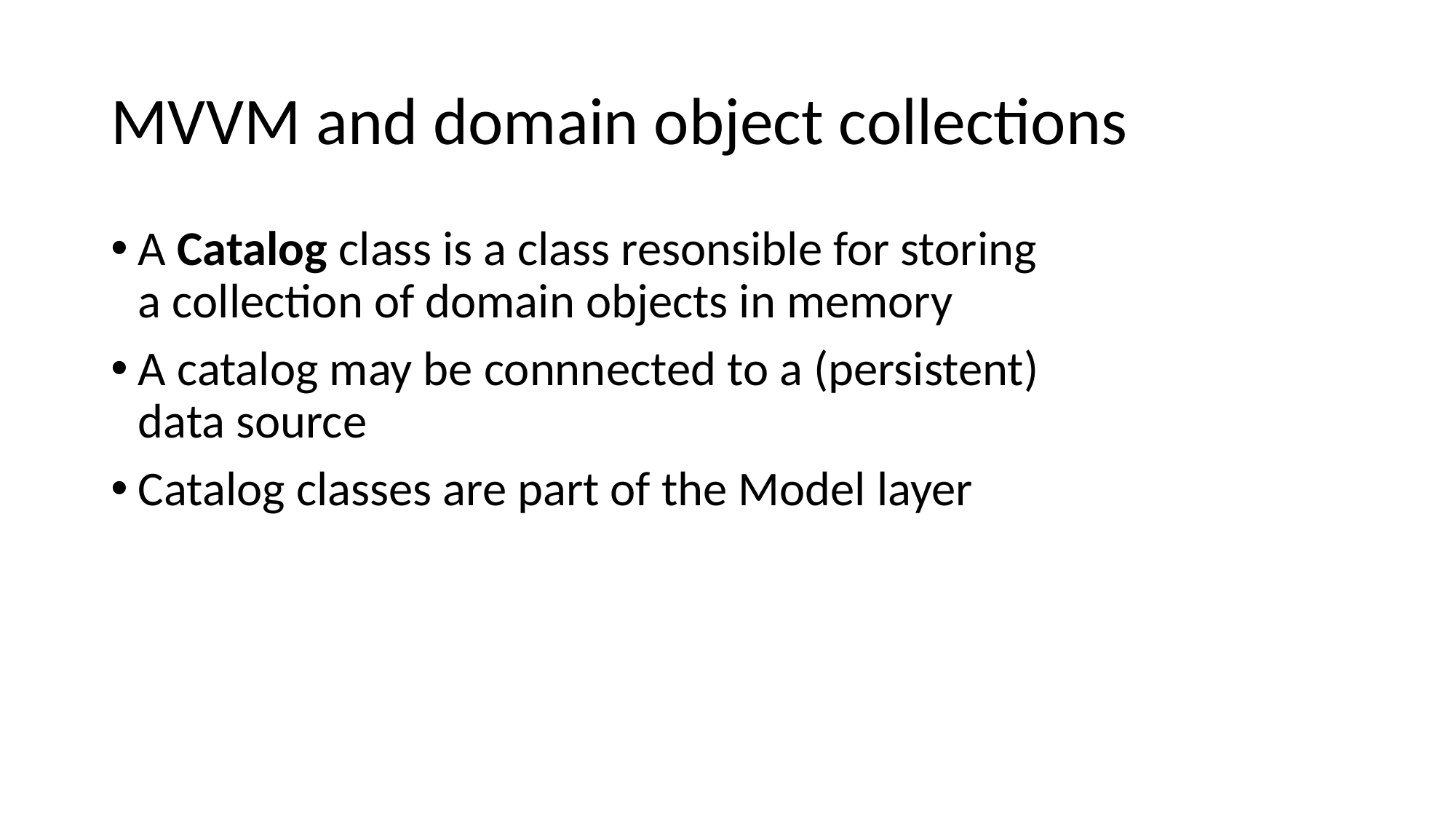

# MVVM and domain object collections
A Catalog class is a class resonsible for storing a collection of domain objects in memory
A catalog may be connnected to a (persistent) data source
Catalog classes are part of the Model layer